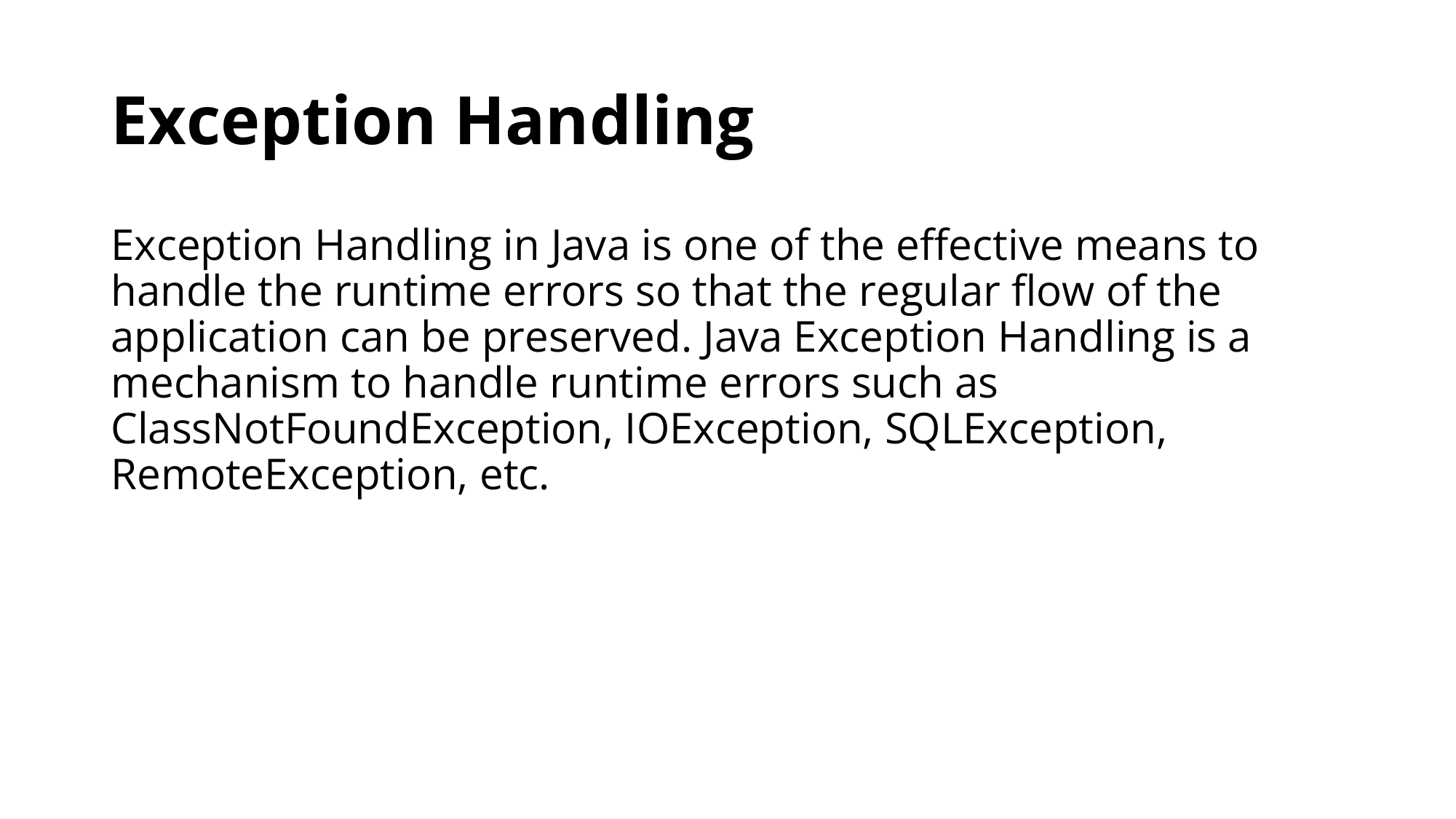

# Exception Handling
Exception Handling in Java is one of the effective means to handle the runtime errors so that the regular flow of the application can be preserved. Java Exception Handling is a mechanism to handle runtime errors such as ClassNotFoundException, IOException, SQLException, RemoteException, etc.